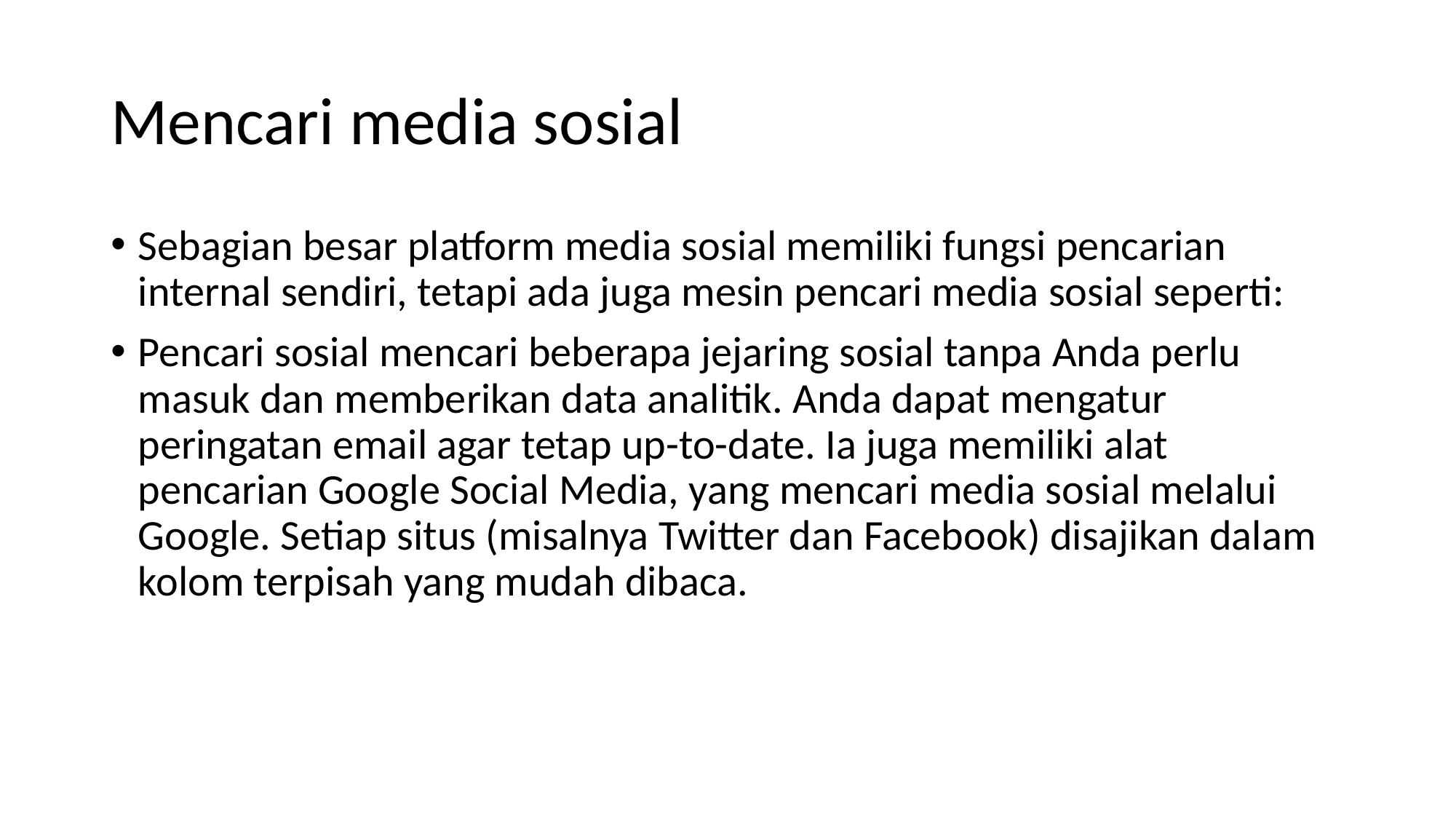

# Mencari media sosial
Sebagian besar platform media sosial memiliki fungsi pencarian internal sendiri, tetapi ada juga mesin pencari media sosial seperti:
Pencari sosial mencari beberapa jejaring sosial tanpa Anda perlu masuk dan memberikan data analitik. Anda dapat mengatur peringatan email agar tetap up-to-date. Ia juga memiliki alat pencarian Google Social Media, yang mencari media sosial melalui Google. Setiap situs (misalnya Twitter dan Facebook) disajikan dalam kolom terpisah yang mudah dibaca.